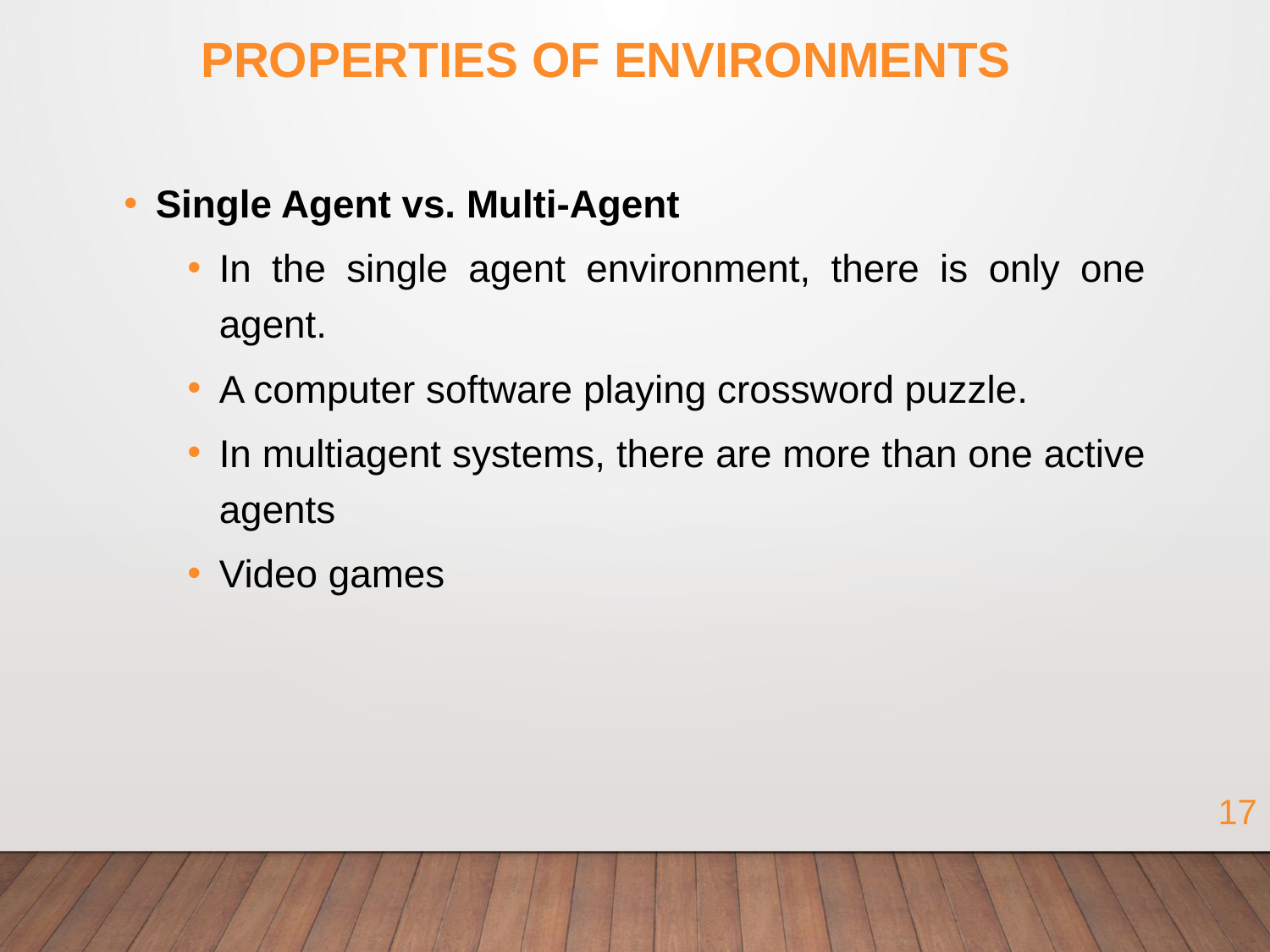

Properties of environments
Single Agent vs. Multi-Agent
In the single agent environment, there is only one agent.
A computer software playing crossword puzzle.
In multiagent systems, there are more than one active agents
Video games
17